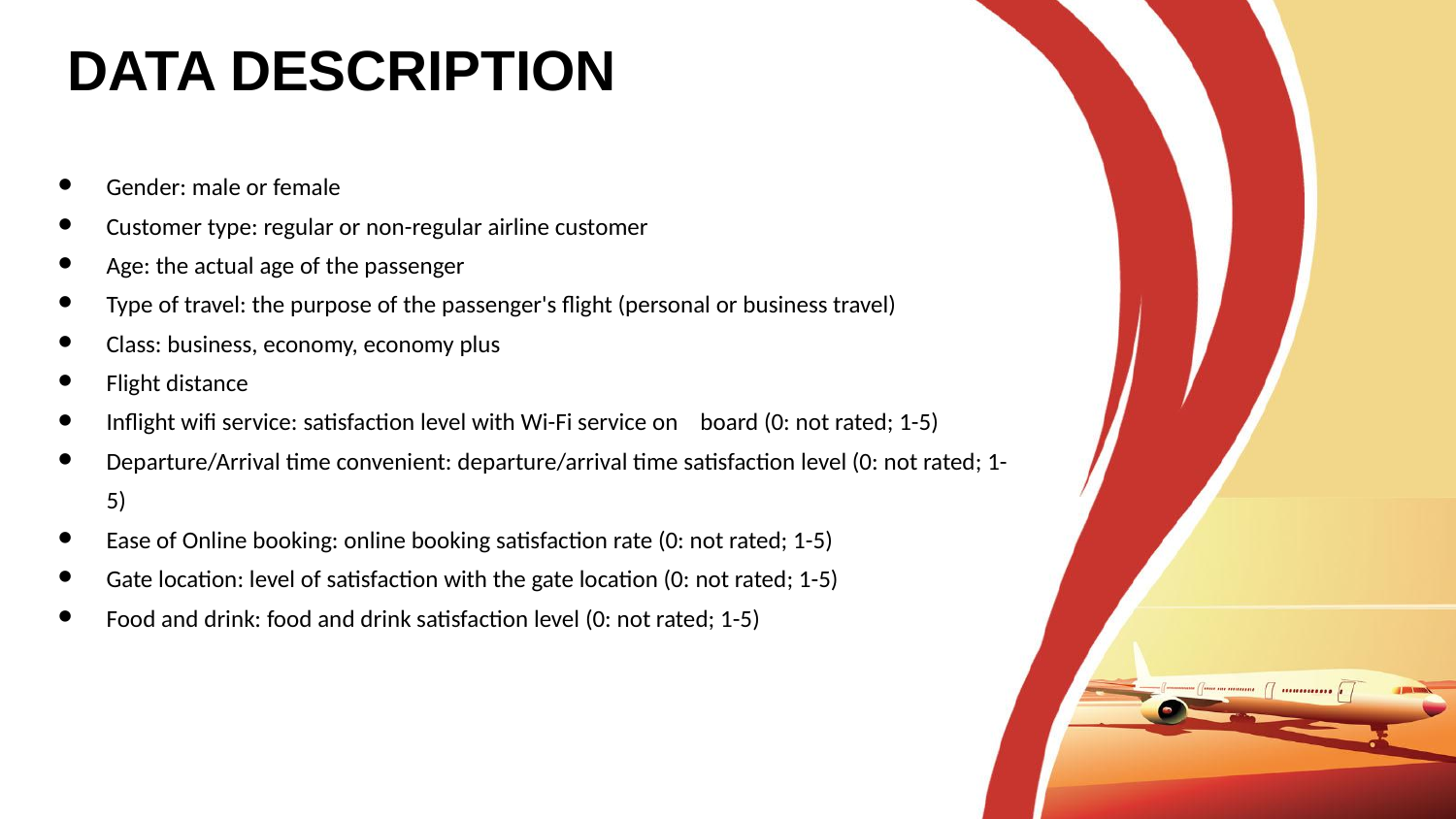

DATA DESCRIPTION
Gender: male or female
Customer type: regular or non-regular airline customer
Age: the actual age of the passenger
Type of travel: the purpose of the passenger's flight (personal or business travel)
Class: business, economy, economy plus
Flight distance
Inflight wifi service: satisfaction level with Wi-Fi service on    board (0: not rated; 1-5)
Departure/Arrival time convenient: departure/arrival time satisfaction level (0: not rated; 1-5)
Ease of Online booking: online booking satisfaction rate (0: not rated; 1-5)
Gate location: level of satisfaction with the gate location (0: not rated; 1-5)
Food and drink: food and drink satisfaction level (0: not rated; 1-5)